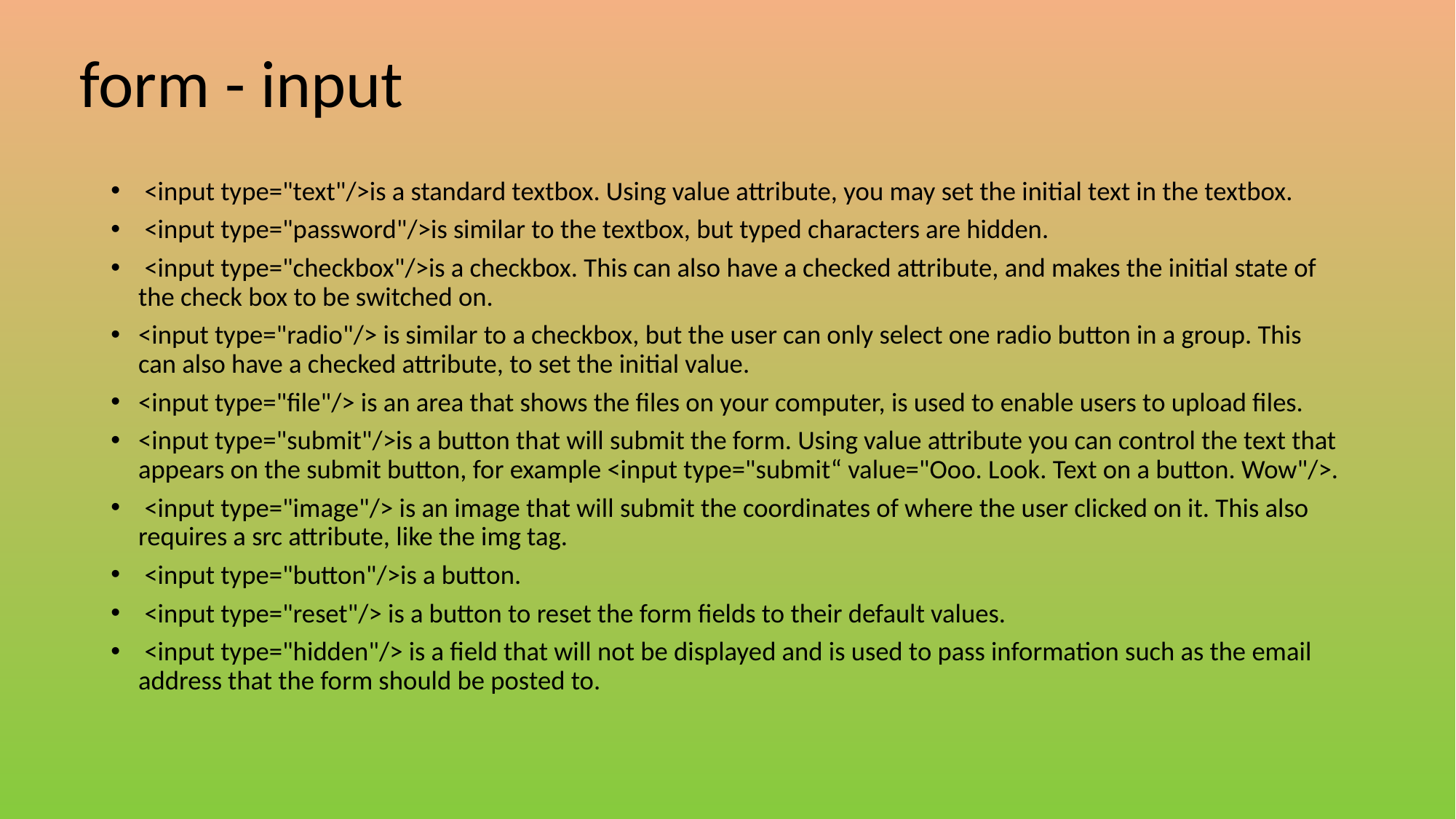

# form - input

 <input type="text"/>is a standard textbox. Using value attribute, you may set the initial text in the textbox.
 <input type="password"/>is similar to the textbox, but typed characters are hidden.
 <input type="checkbox"/>is a checkbox. This can also have a checked attribute, and makes the initial state of the check box to be switched on.
<input type="radio"/> is similar to a checkbox, but the user can only select one radio button in a group. This can also have a checked attribute, to set the initial value.
<input type="file"/> is an area that shows the files on your computer, is used to enable users to upload files.
<input type="submit"/>is a button that will submit the form. Using value attribute you can control the text that appears on the submit button, for example <input type="submit“ value="Ooo. Look. Text on a button. Wow"/>.
 <input type="image"/> is an image that will submit the coordinates of where the user clicked on it. This also requires a src attribute, like the img tag.
 <input type="button"/>is a button.
 <input type="reset"/> is a button to reset the form fields to their default values.
 <input type="hidden"/> is a field that will not be displayed and is used to pass information such as the email address that the form should be posted to.